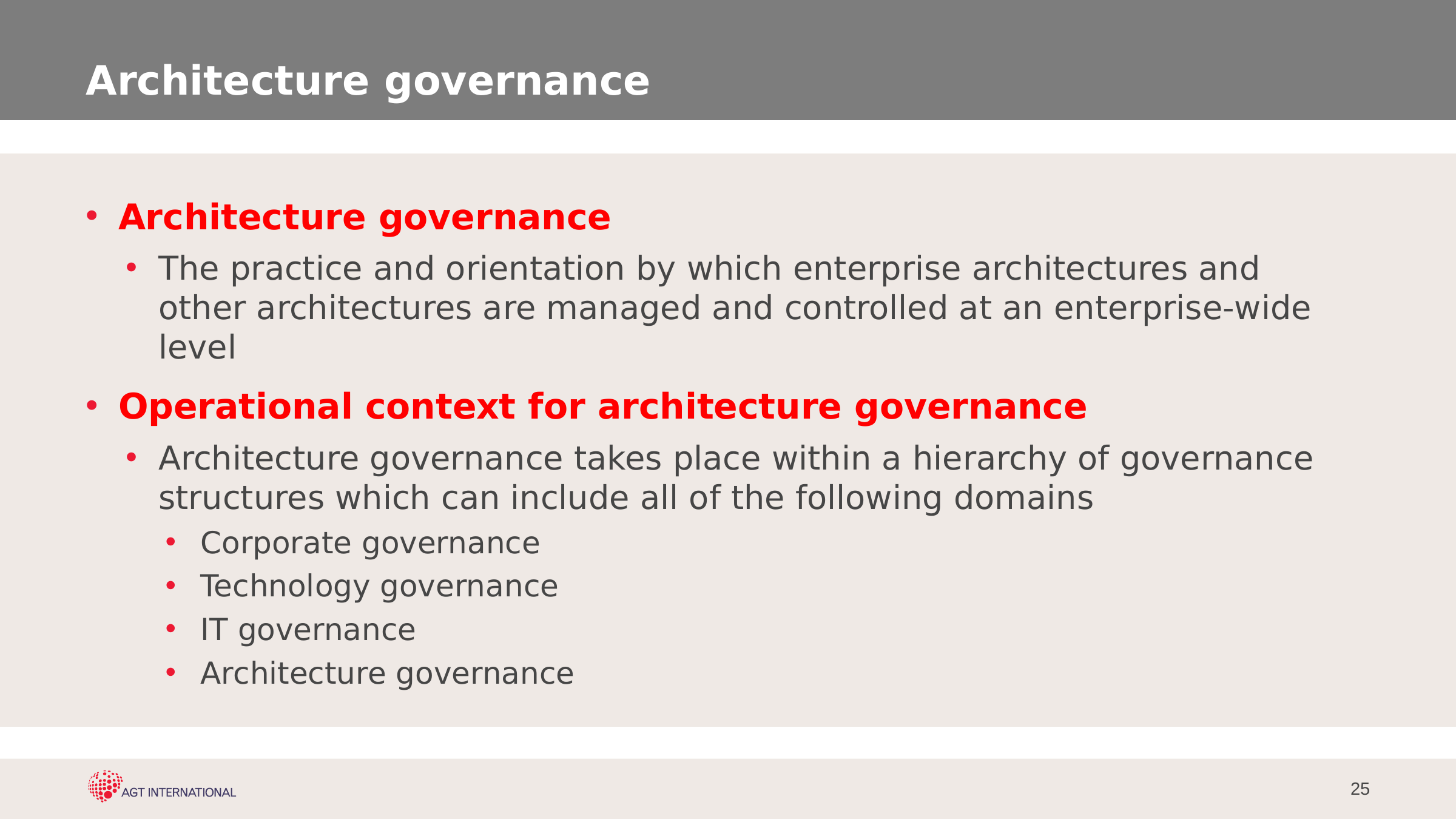

# Architecture governance
Architecture governance
The practice and orientation by which enterprise architectures and other architectures are managed and controlled at an enterprise-wide level
Operational context for architecture governance
Architecture governance takes place within a hierarchy of governance structures which can include all of the following domains
Corporate governance
Technology governance
IT governance
Architecture governance